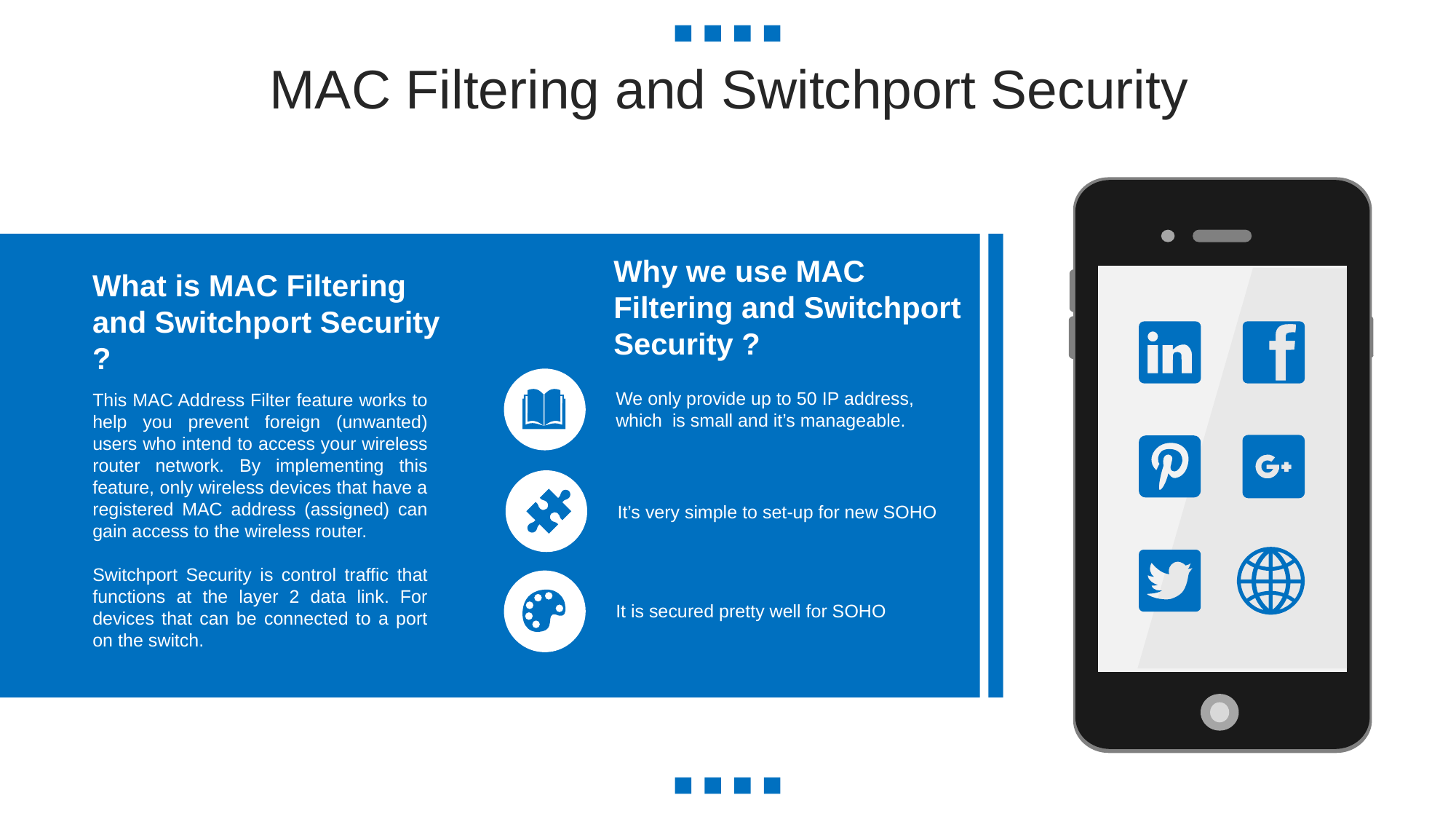

MAC Filtering and Switchport Security

Why we use MAC Filtering and Switchport Security ?
What is MAC Filtering and Switchport Security ?

We only provide up to 50 IP address, which  is small and it’s manageable.
This MAC Address Filter feature works to help you prevent foreign (unwanted) users who intend to access your wireless router network. By implementing this feature, only wireless devices that have a registered MAC address (assigned) can gain access to the wireless router.

Switchport Security is control traffic that functions at the layer 2 data link. For devices that can be connected to a port on the switch.

It’s very simple to set-up for new SOHO

It is secured pretty well for SOHO